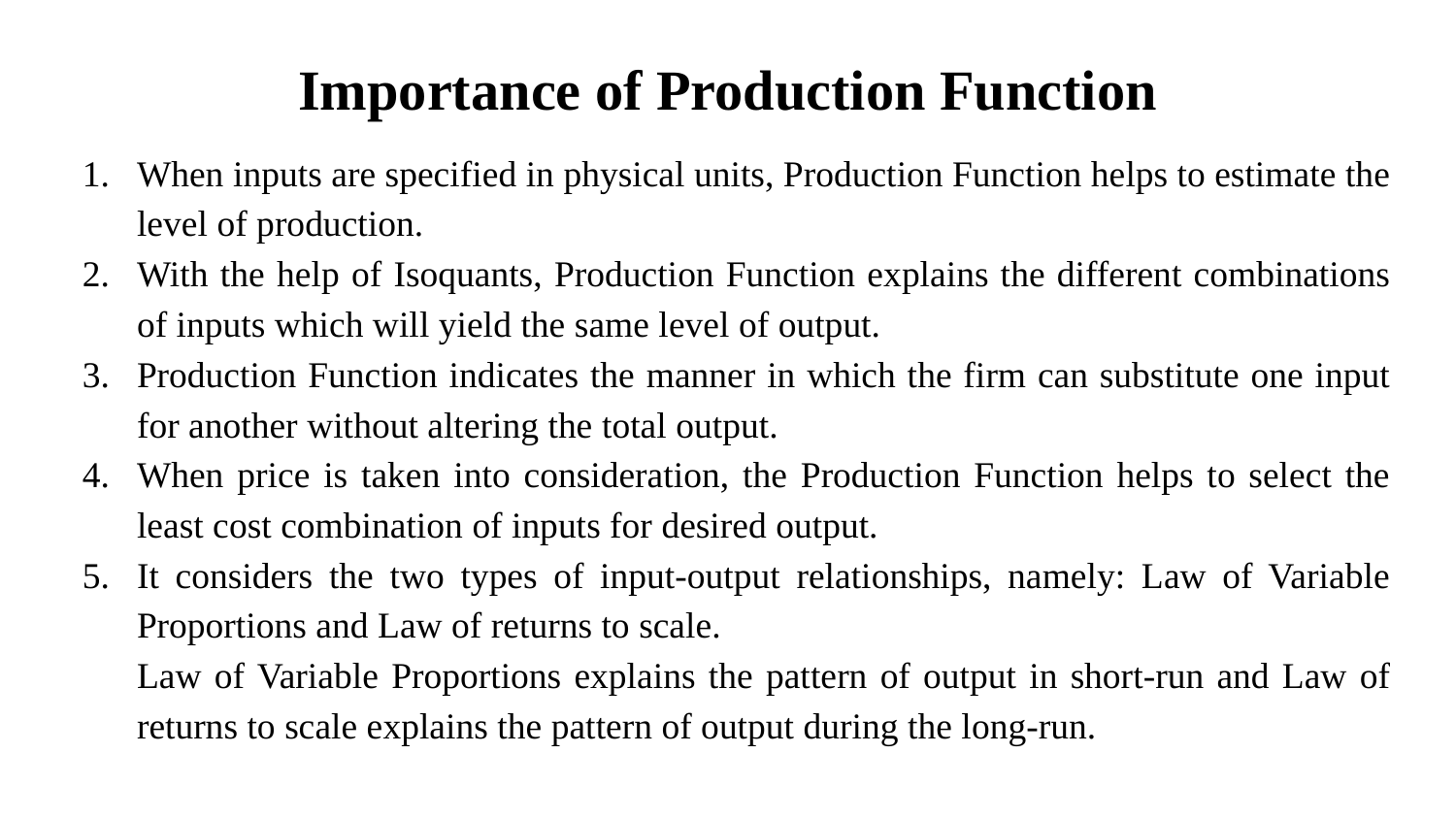

# Importance of Production Function
When inputs are specified in physical units, Production Function helps to estimate the level of production.
With the help of Isoquants, Production Function explains the different combinations of inputs which will yield the same level of output.
Production Function indicates the manner in which the firm can substitute one input for another without altering the total output.
When price is taken into consideration, the Production Function helps to select the least cost combination of inputs for desired output.
It considers the two types of input-output relationships, namely: Law of Variable Proportions and Law of returns to scale.
Law of Variable Proportions explains the pattern of output in short-run and Law of returns to scale explains the pattern of output during the long-run.